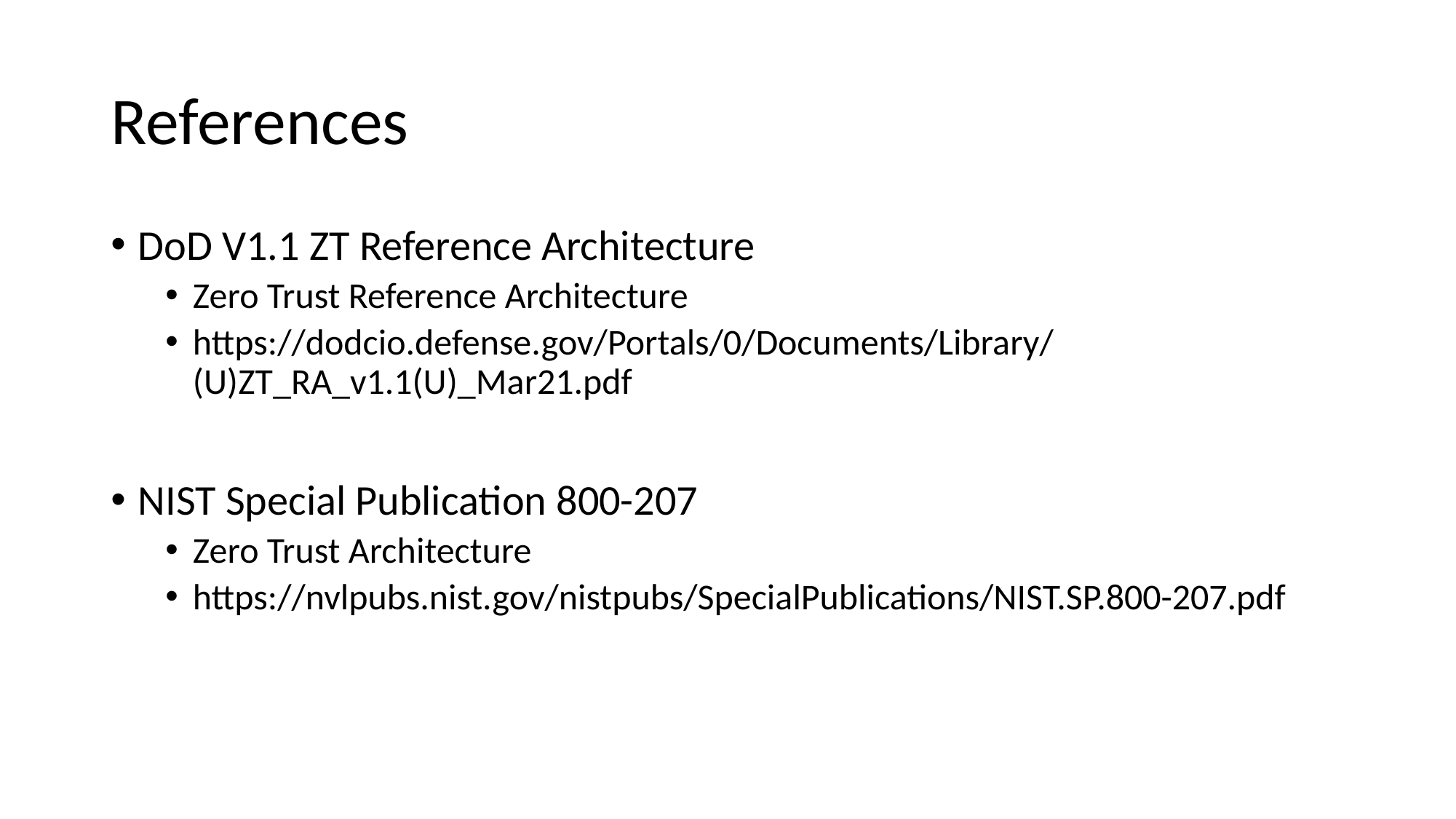

# References
DoD V1.1 ZT Reference Architecture
Zero Trust Reference Architecture
https://dodcio.defense.gov/Portals/0/Documents/Library/(U)ZT_RA_v1.1(U)_Mar21.pdf

NIST Special Publication 800-207
Zero Trust Architecture
https://nvlpubs.nist.gov/nistpubs/SpecialPublications/NIST.SP.800-207.pdf